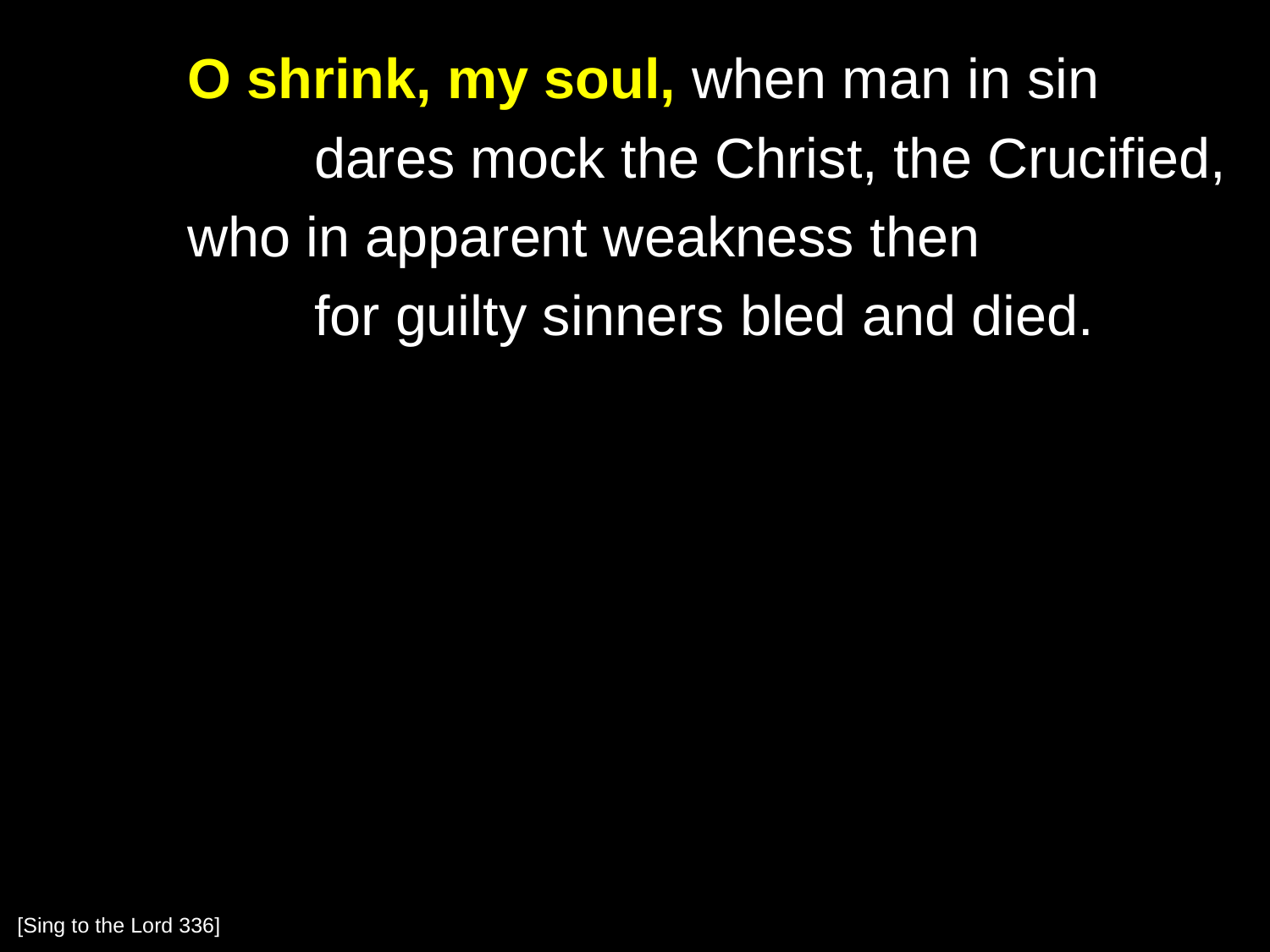

O shrink, my soul, when man in sin
		dares mock the Christ, the Crucified,
	who in apparent weakness then
		for guilty sinners bled and died.
[Sing to the Lord 336]